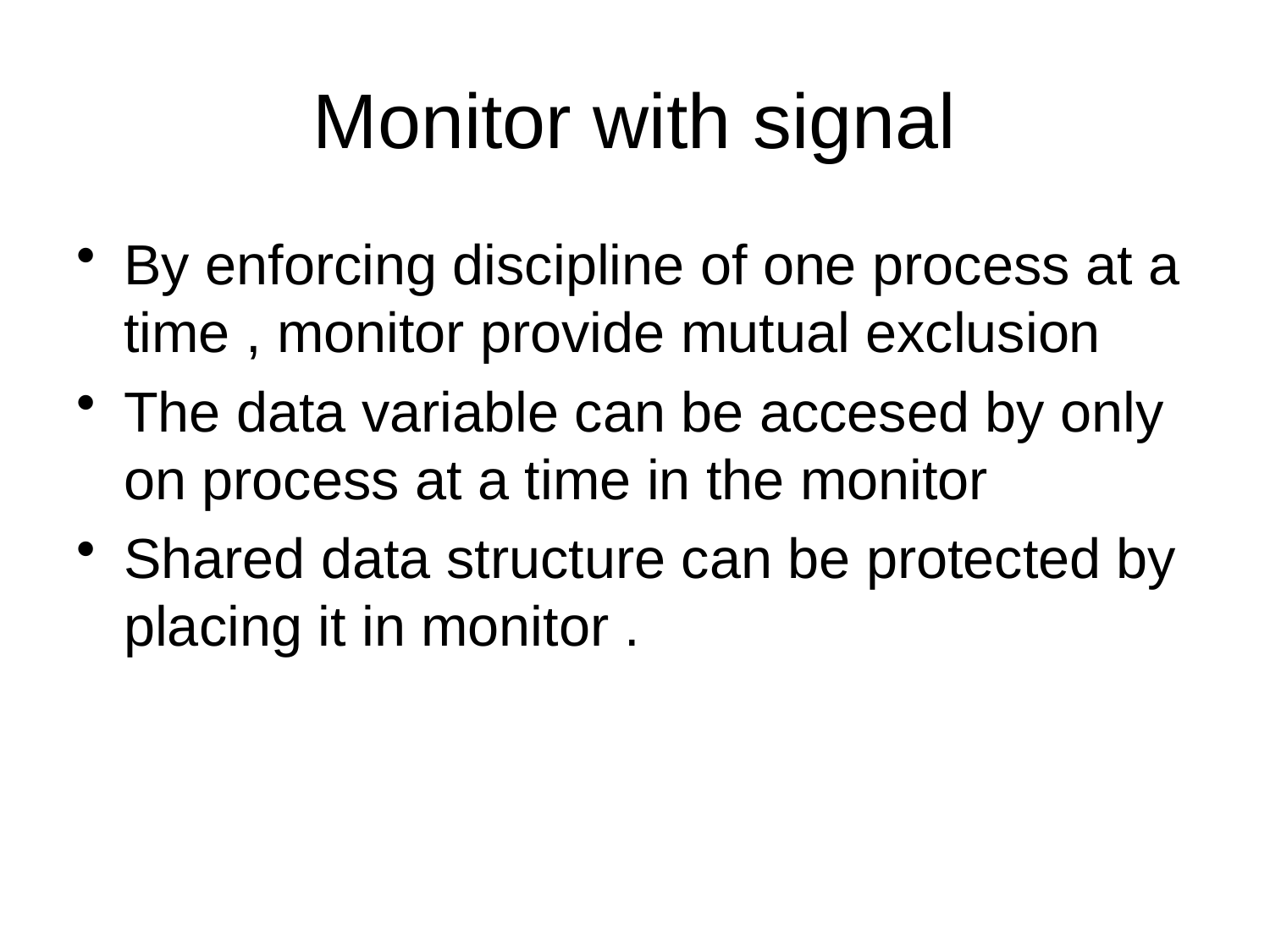

# Monitor with signal
By enforcing discipline of one process at a time , monitor provide mutual exclusion
The data variable can be accesed by only on process at a time in the monitor
Shared data structure can be protected by placing it in monitor .